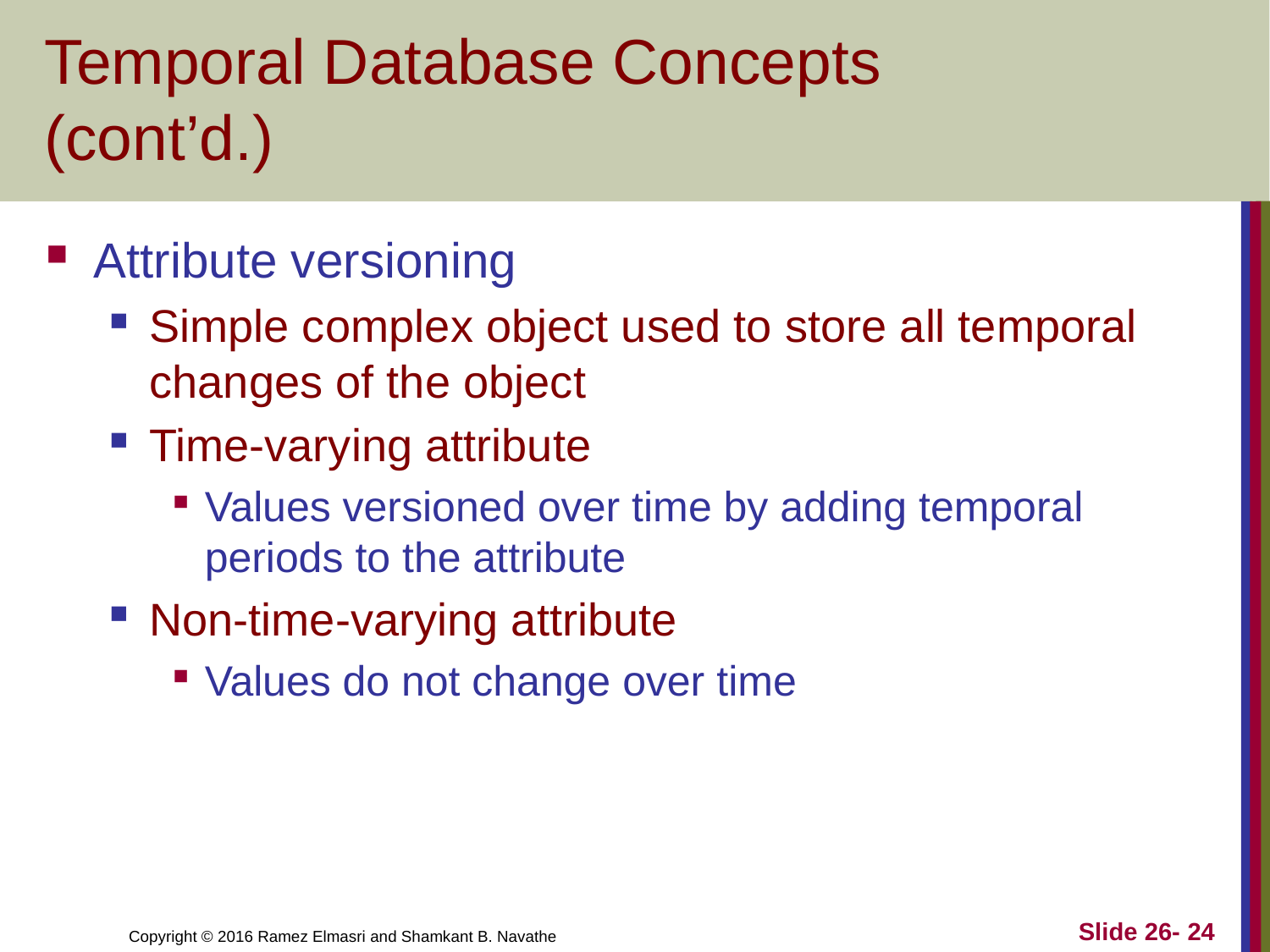

# Temporal Database Concepts (cont’d.)
Attribute versioning
Simple complex object used to store all temporal changes of the object
Time-varying attribute
Values versioned over time by adding temporal periods to the attribute
Non-time-varying attribute
Values do not change over time

Slide 26- 24